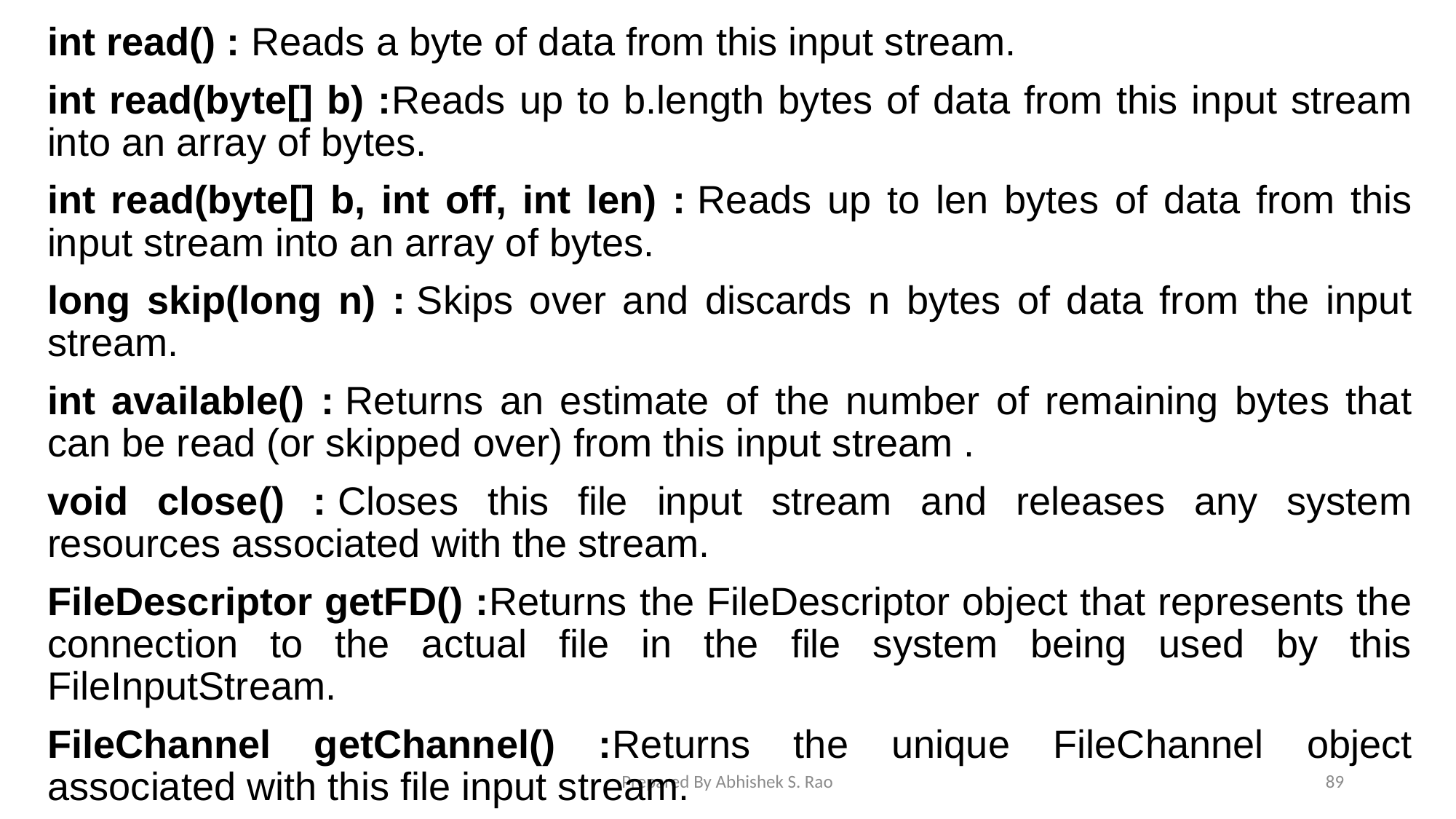

int read() : Reads a byte of data from this input stream.
int read(byte[] b) :Reads up to b.length bytes of data from this input stream into an array of bytes.
int read(byte[] b, int off, int len) : Reads up to len bytes of data from this input stream into an array of bytes.
long skip(long n) : Skips over and discards n bytes of data from the input stream.
int available() : Returns an estimate of the number of remaining bytes that can be read (or skipped over) from this input stream .
void close() : Closes this file input stream and releases any system resources associated with the stream.
FileDescriptor getFD() :Returns the FileDescriptor object that represents the connection to the actual file in the file system being used by this FileInputStream.
FileChannel getChannel() :Returns the unique FileChannel object associated with this file input stream.

Prepared By Abhishek S. Rao
89